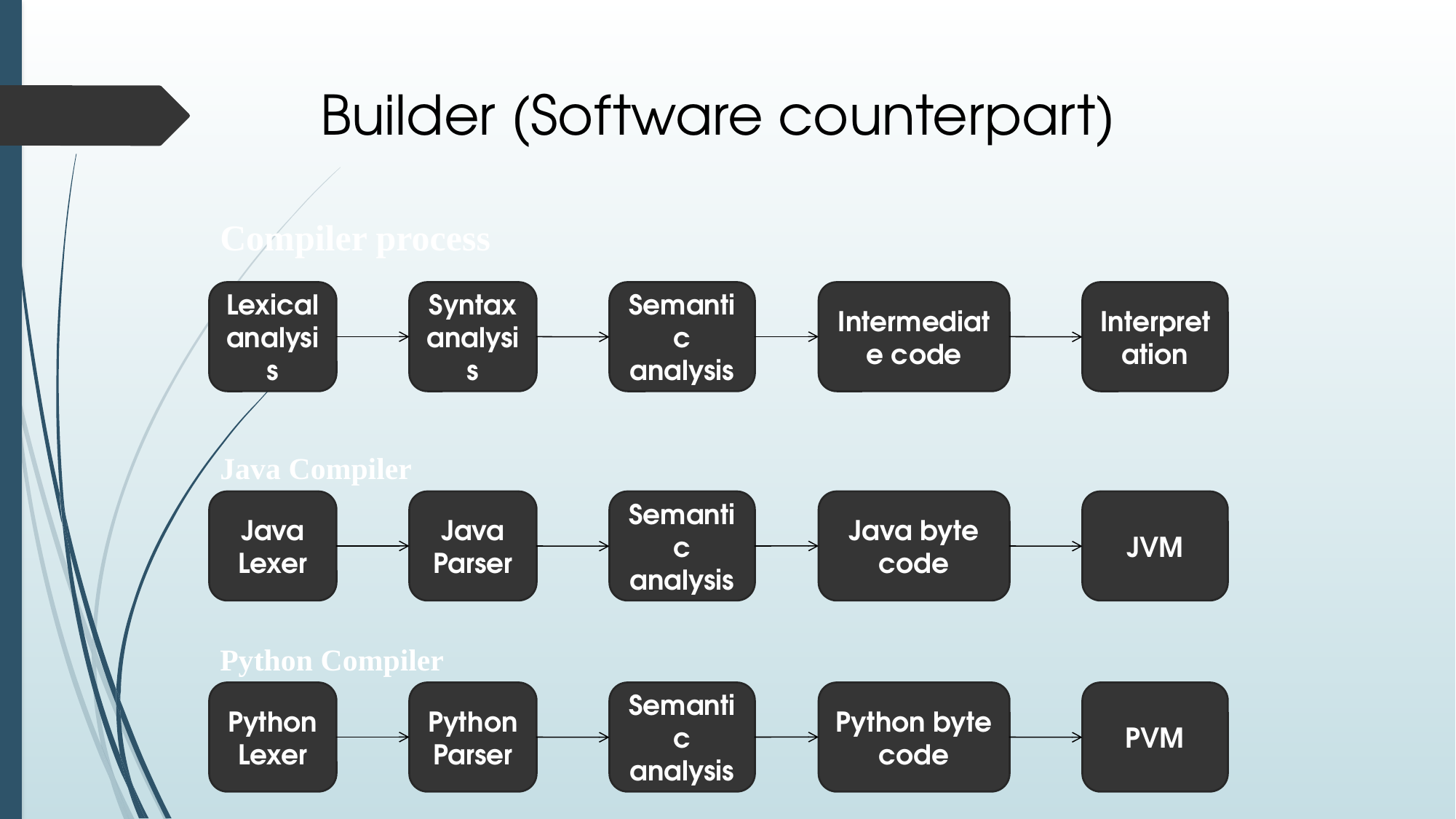

# Builder (Software counterpart)
Compiler process
Lexical
analysis
Syntax
analysis
Semantic
analysis
Intermediate code
Interpretation
Java Compiler
Java Lexer
Java Parser
Semantic
analysis
Java byte code
JVM
Python Compiler
Python Lexer
Python Parser
Semantic
analysis
Python byte code
PVM